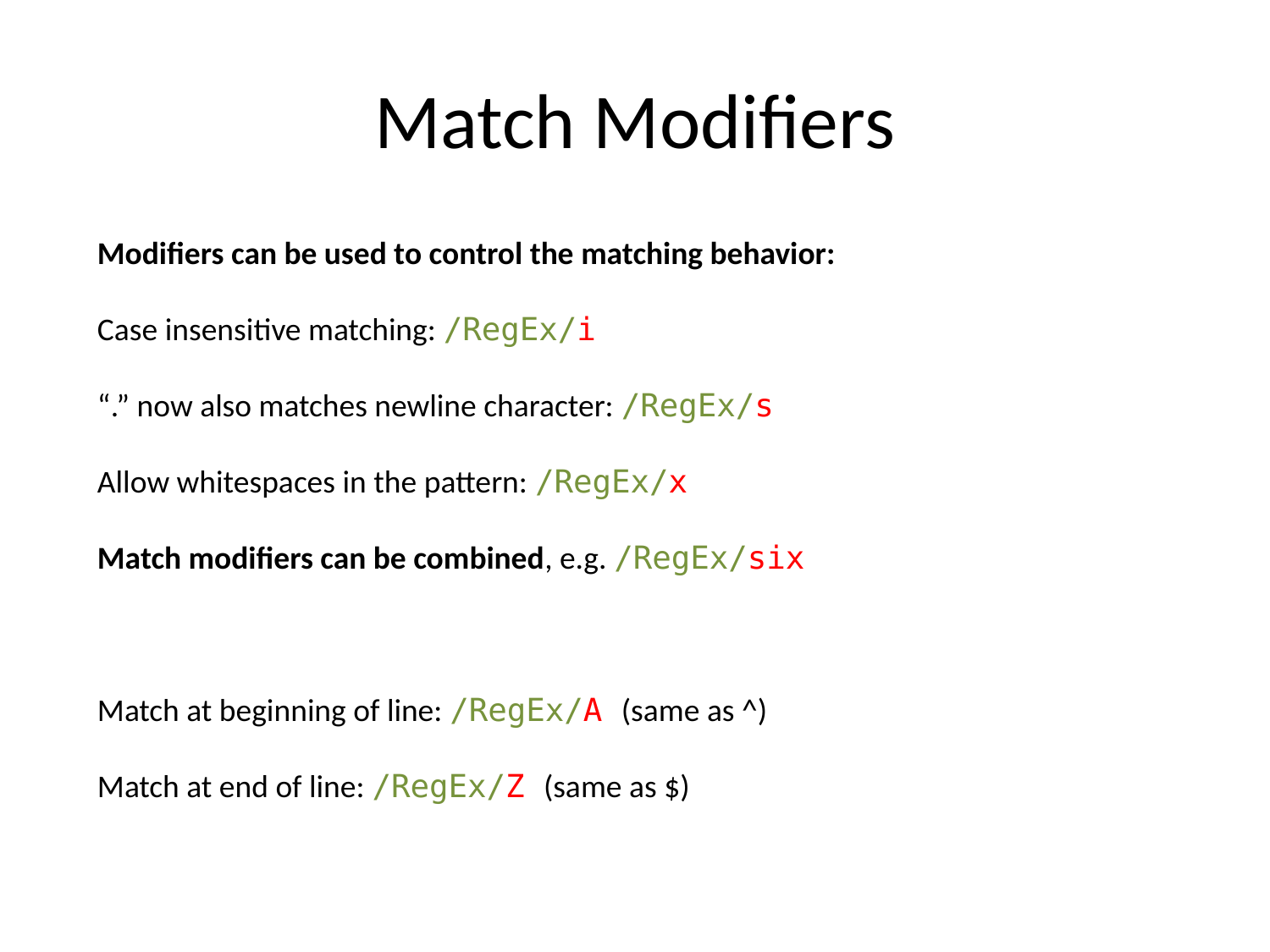

# Match Modifiers
Modifiers can be used to control the matching behavior:

Case insensitive matching: /RegEx/i

“.” now also matches newline character: /RegEx/s

Allow whitespaces in the pattern: /RegEx/x

Match modifiers can be combined, e.g. /RegEx/six

Match at beginning of line: /RegEx/A (same as ^)

Match at end of line: /RegEx/Z (same as $)